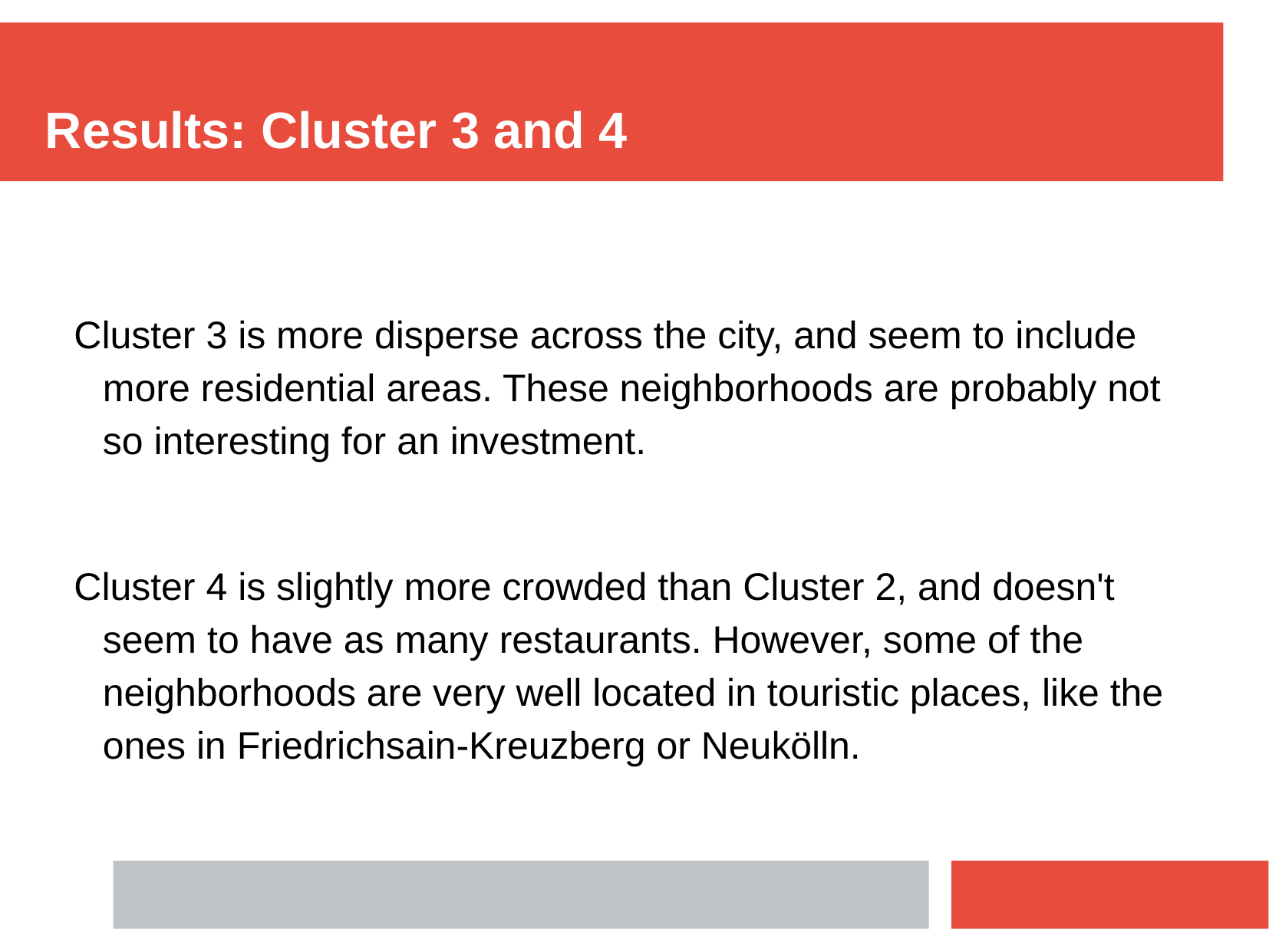

Results: Cluster 3 and 4
Cluster 3 is more disperse across the city, and seem to include more residential areas. These neighborhoods are probably not so interesting for an investment.

Cluster 4 is slightly more crowded than Cluster 2, and doesn't seem to have as many restaurants. However, some of the neighborhoods are very well located in touristic places, like the ones in Friedrichsain-Kreuzberg or Neukölln.